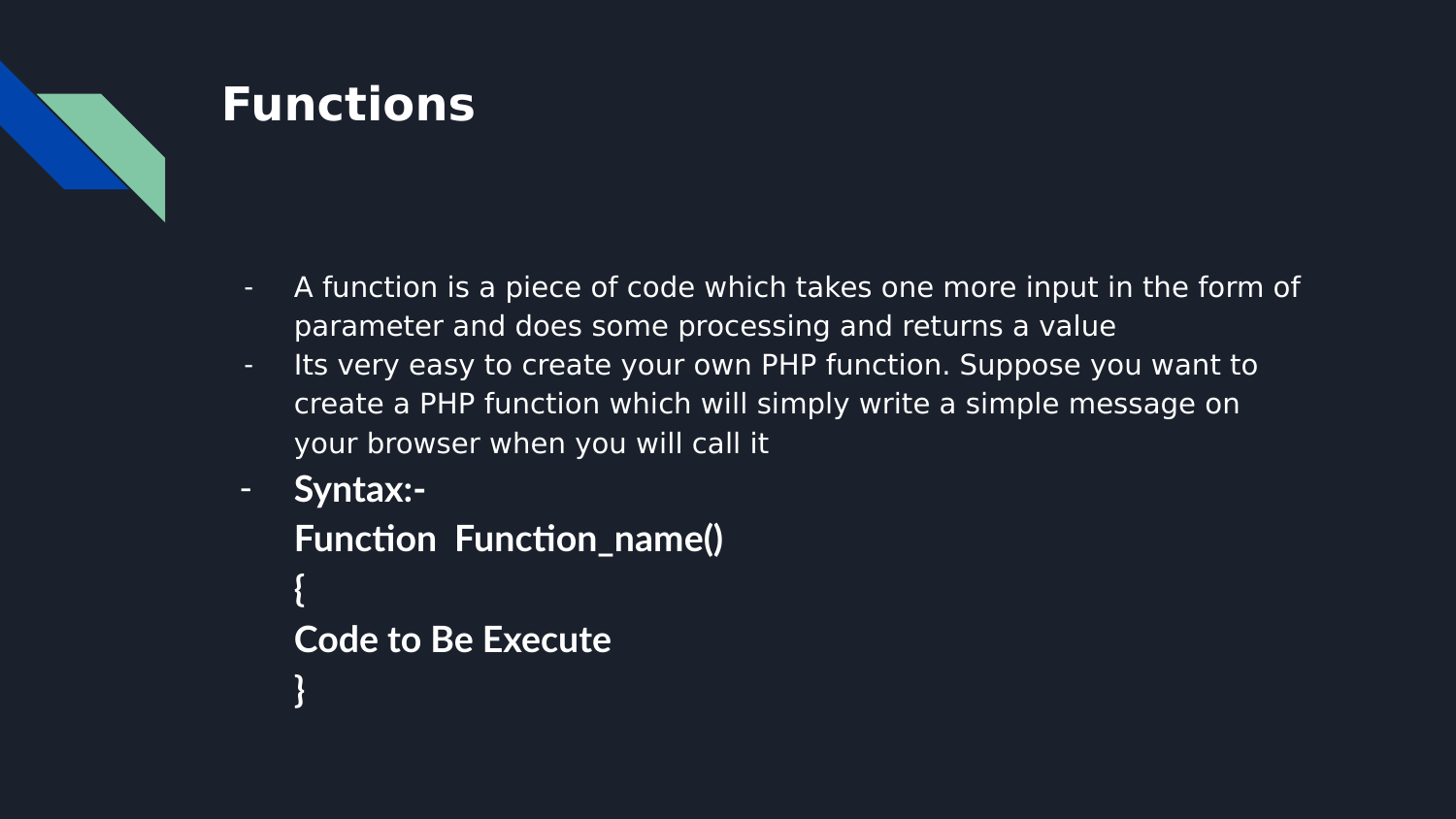

# Functions

A function is a piece of code which takes one more input in the form of parameter and does some processing and returns a value
Its very easy to create your own PHP function. Suppose you want to create a PHP function which will simply write a simple message on your browser when you will call it
Syntax:-
Function  Function_name()
{
Code to Be Execute
}